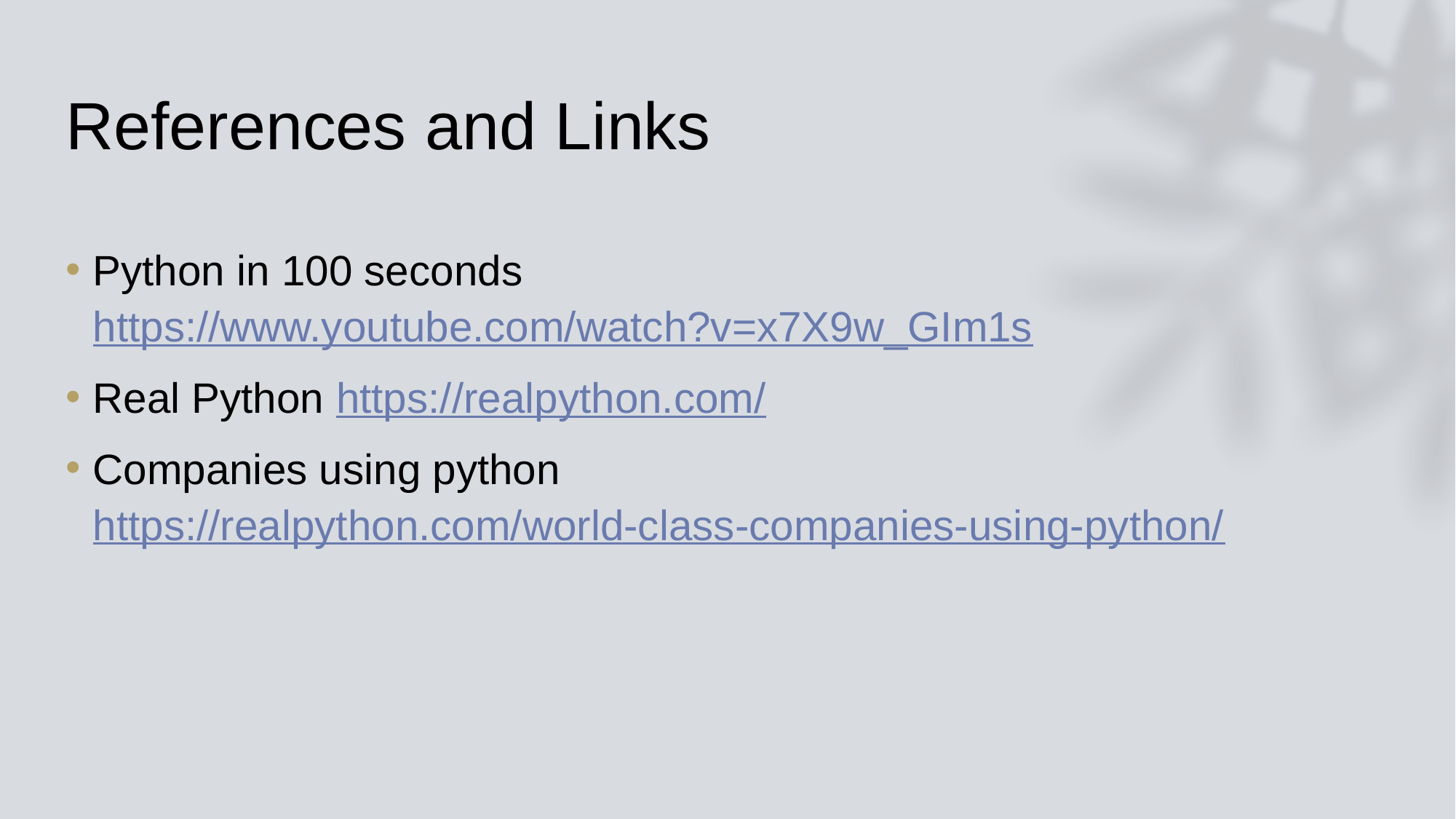

# References and Links
Python in 100 seconds https://www.youtube.com/watch?v=x7X9w_GIm1s
Real Python https://realpython.com/
Companies using python https://realpython.com/world-class-companies-using-python/